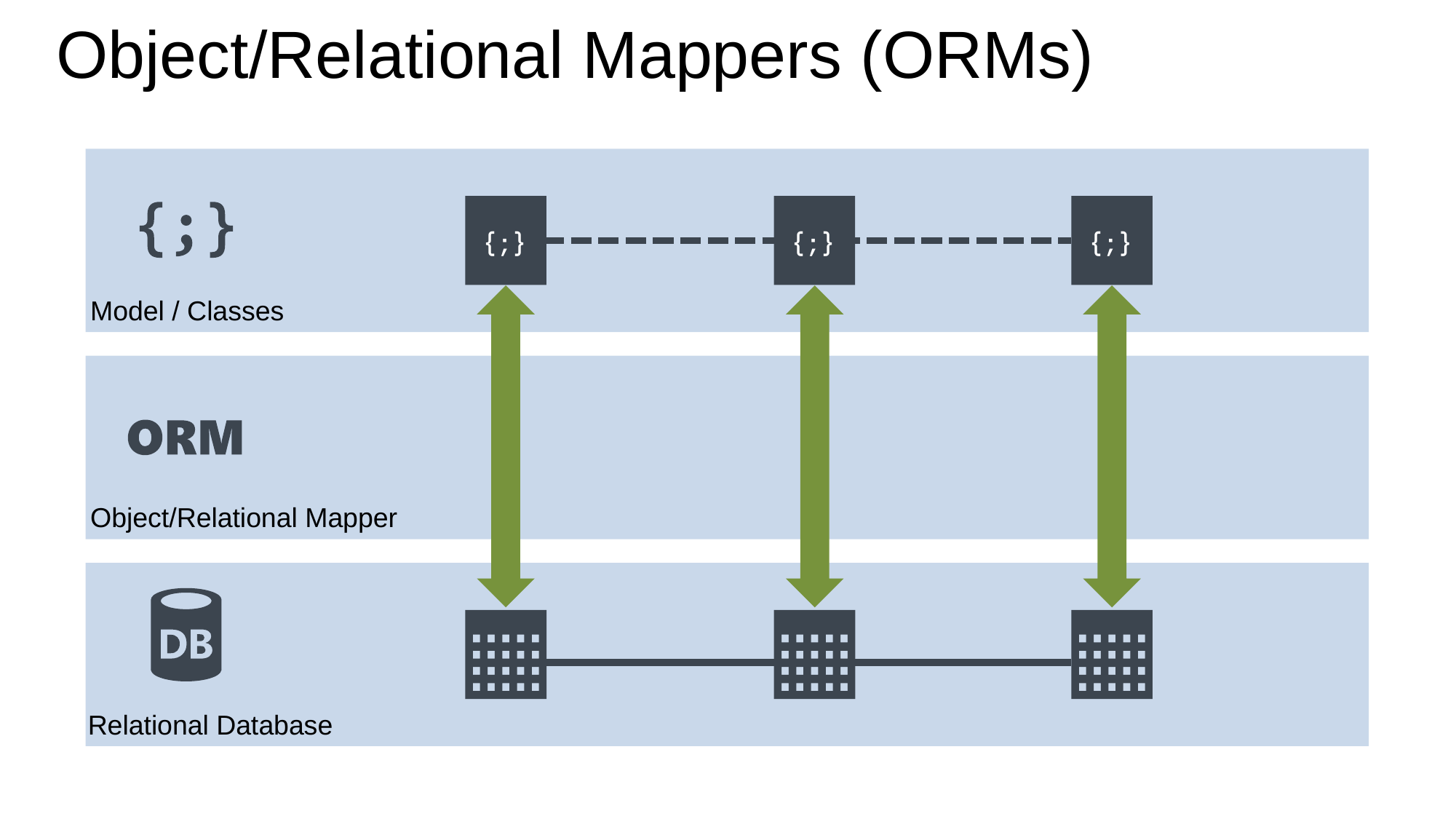

# Object/Relational Mappers (ORMs)

Model / Classes
{;}
{;}
{;}

Object/Relational Mapper

Relational Database